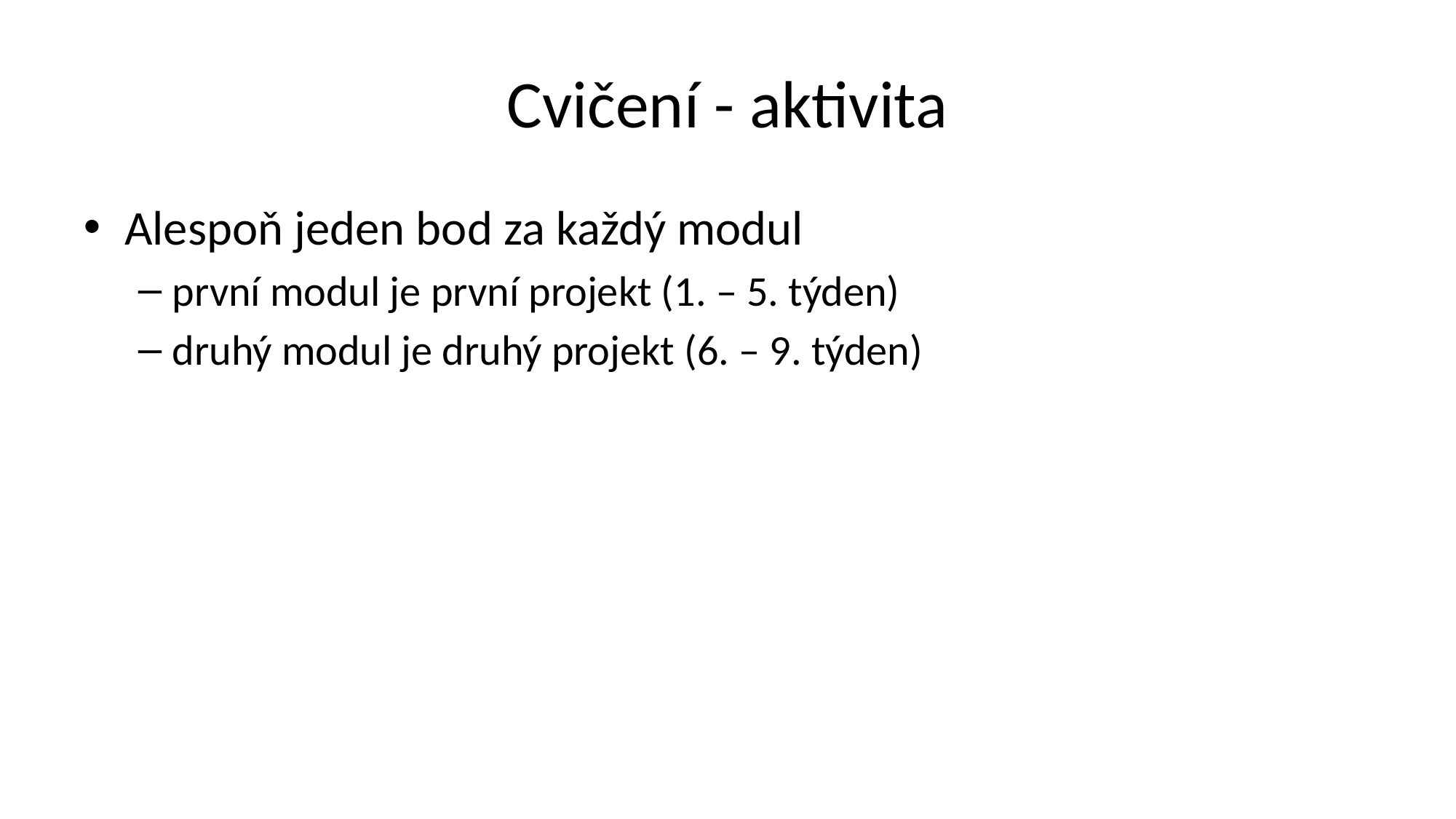

# Cvičení - aktivita
Alespoň jeden bod za každý modul
první modul je první projekt (1. – 5. týden)
druhý modul je druhý projekt (6. – 9. týden)